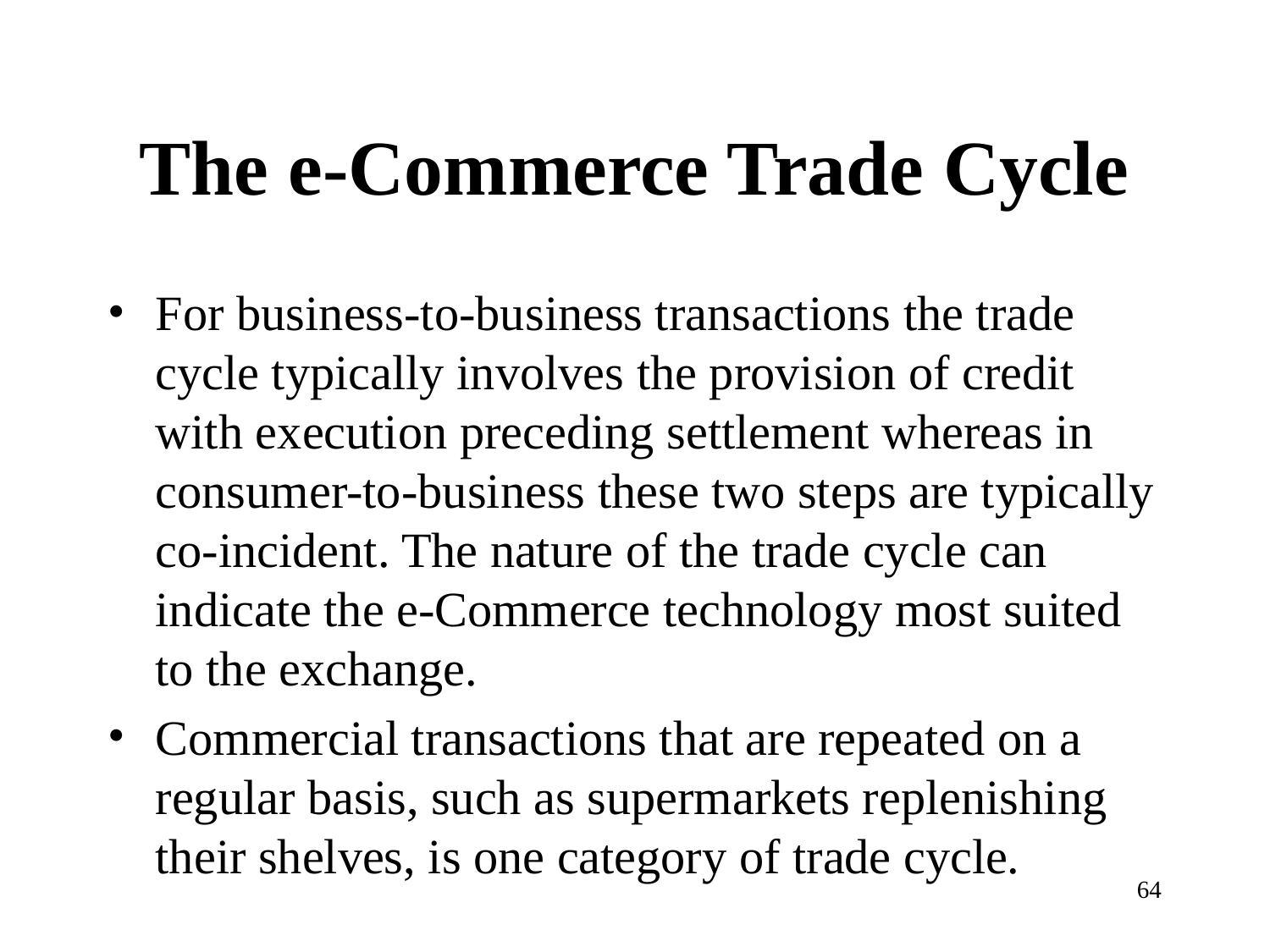

# The e-Commerce Trade Cycle
For business-to-business transactions the trade cycle typically involves the provision of credit with execution preceding settlement whereas in consumer-to-business these two steps are typically co-incident. The nature of the trade cycle can indicate the e-Commerce technology most suited to the exchange.
Commercial transactions that are repeated on a regular basis, such as supermarkets replenishing their shelves, is one category of trade cycle.

64